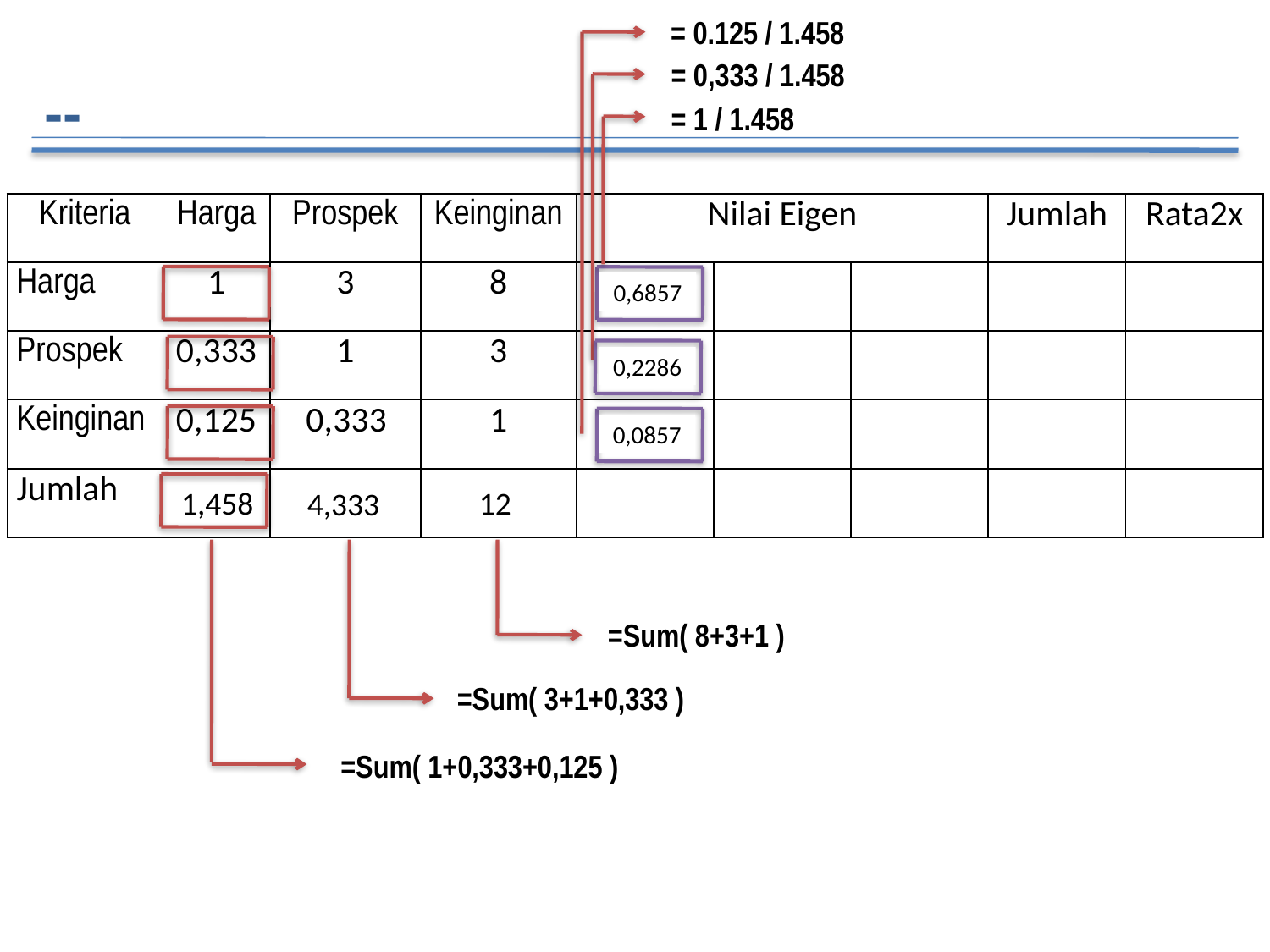

= 0.125 / 1.458
= 0,333 / 1.458
# --
= 1 / 1.458
| Kriteria | Harga | Prospek | Keinginan | Nilai Eigen |  |  | Jumlah | Rata2x |
| --- | --- | --- | --- | --- | --- | --- | --- | --- |
| Harga | 1 | 3 | 8 |  |  |  |  |  |
| Prospek | 0,333 | 1 | 3 |  |  |  |  |  |
| Keinginan | 0,125 | 0,333 | 1 |  |  |  |  |  |
| Jumlah |  |  |  |  |  |  |  |  |
0,6857
0,2286
0,0857
1,458
12
4,333
=Sum( 8+3+1 )
=Sum( 3+1+0,333 )
=Sum( 1+0,333+0,125 )